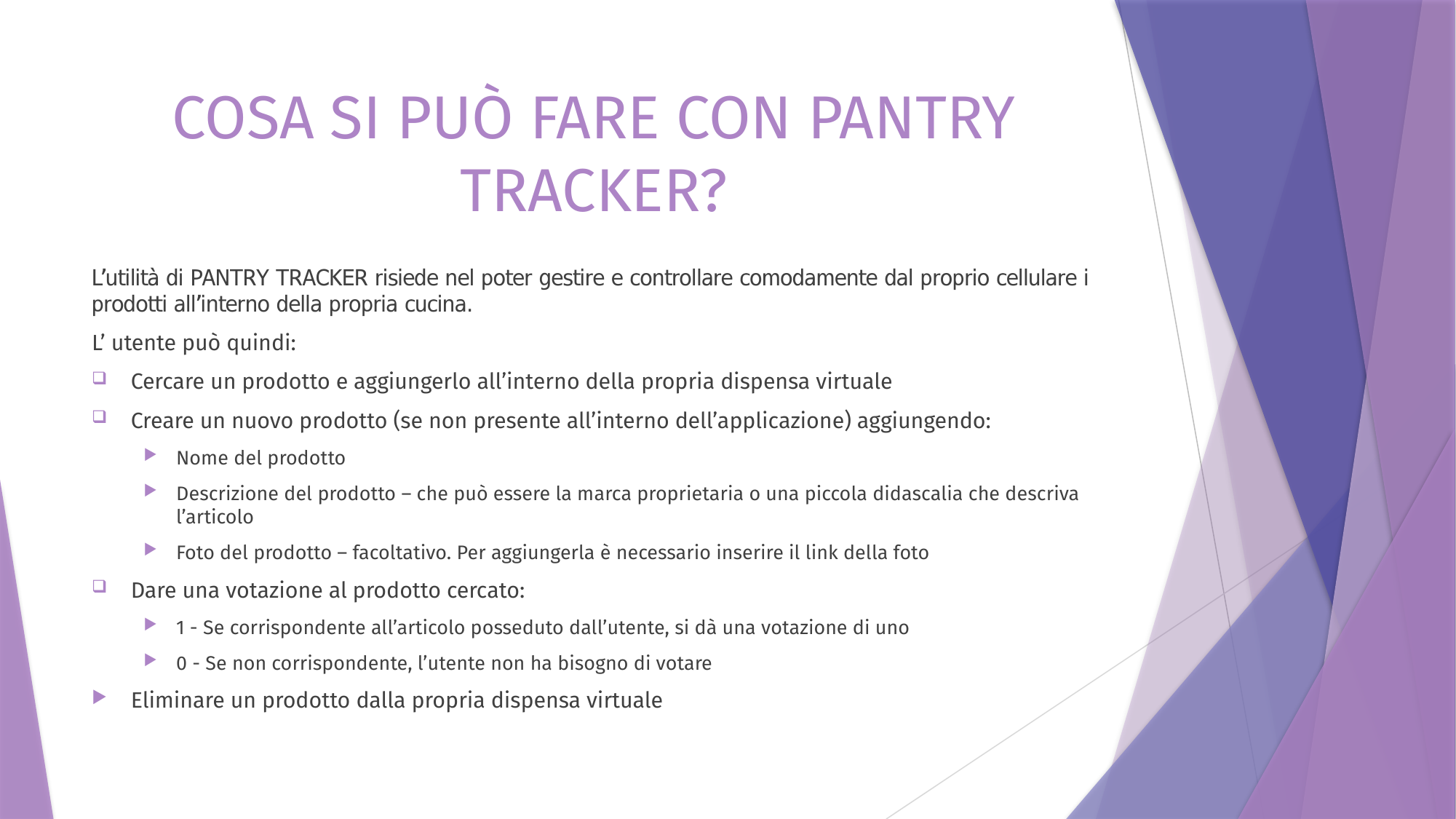

# COSA SI PUÒ FARE CON PANTRY TRACKER?
L’utilità di PANTRY TRACKER risiede nel poter gestire e controllare comodamente dal proprio cellulare i prodotti all’interno della propria cucina.
L’ utente può quindi:
Cercare un prodotto e aggiungerlo all’interno della propria dispensa virtuale
Creare un nuovo prodotto (se non presente all’interno dell’applicazione) aggiungendo:
Nome del prodotto
Descrizione del prodotto – che può essere la marca proprietaria o una piccola didascalia che descriva l’articolo
Foto del prodotto – facoltativo. Per aggiungerla è necessario inserire il link della foto
Dare una votazione al prodotto cercato:
1 - Se corrispondente all’articolo posseduto dall’utente, si dà una votazione di uno
0 - Se non corrispondente, l’utente non ha bisogno di votare
Eliminare un prodotto dalla propria dispensa virtuale